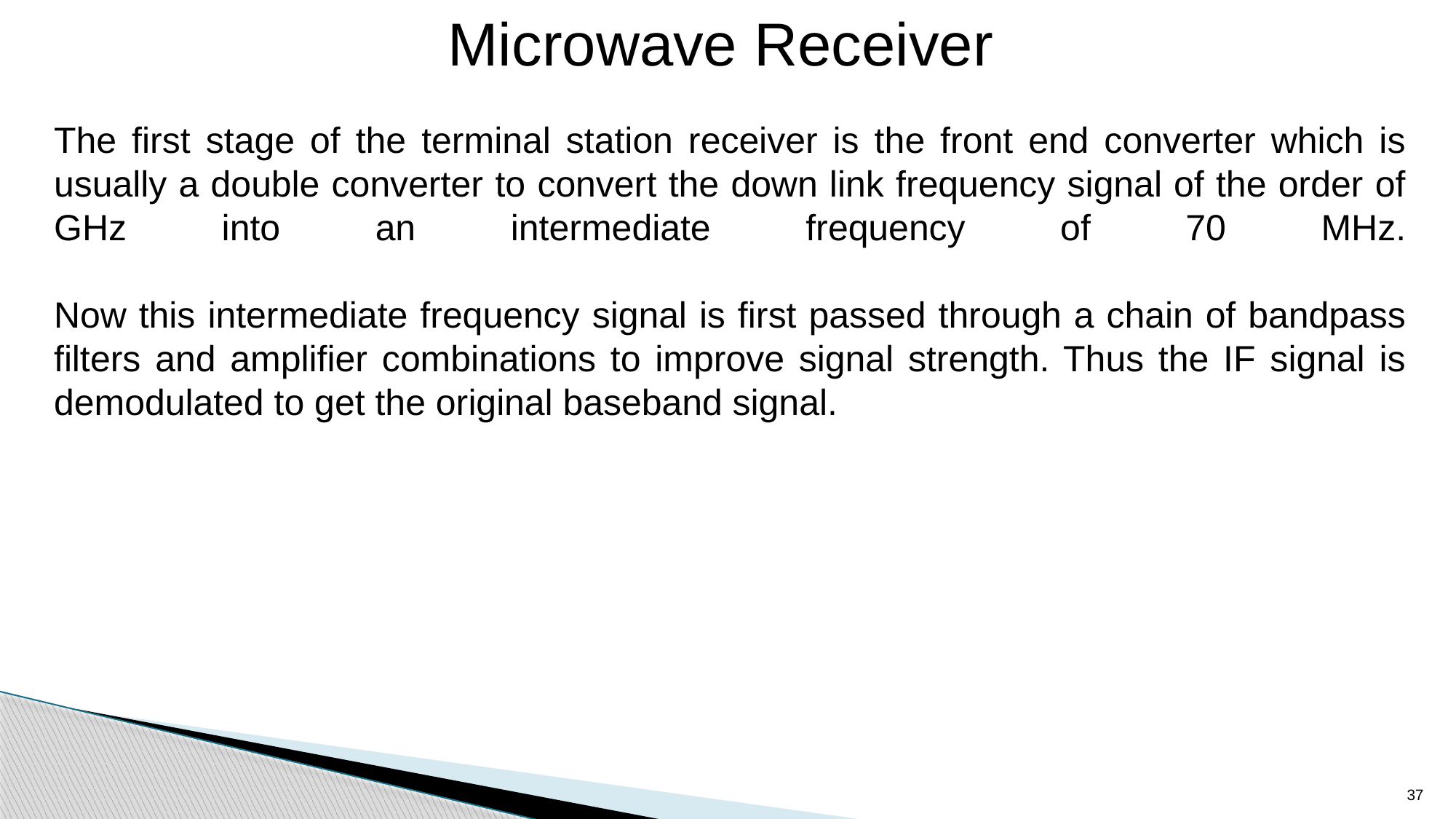

Microwave Receiver
The first stage of the terminal station receiver is the front end converter which is usually a double converter to convert the down link frequency signal of the order of GHz into an intermediate frequency of 70 MHz.
Now this intermediate frequency signal is first passed through a chain of bandpass filters and amplifier combinations to improve signal strength. Thus the IF signal is demodulated to get the original baseband signal.

37